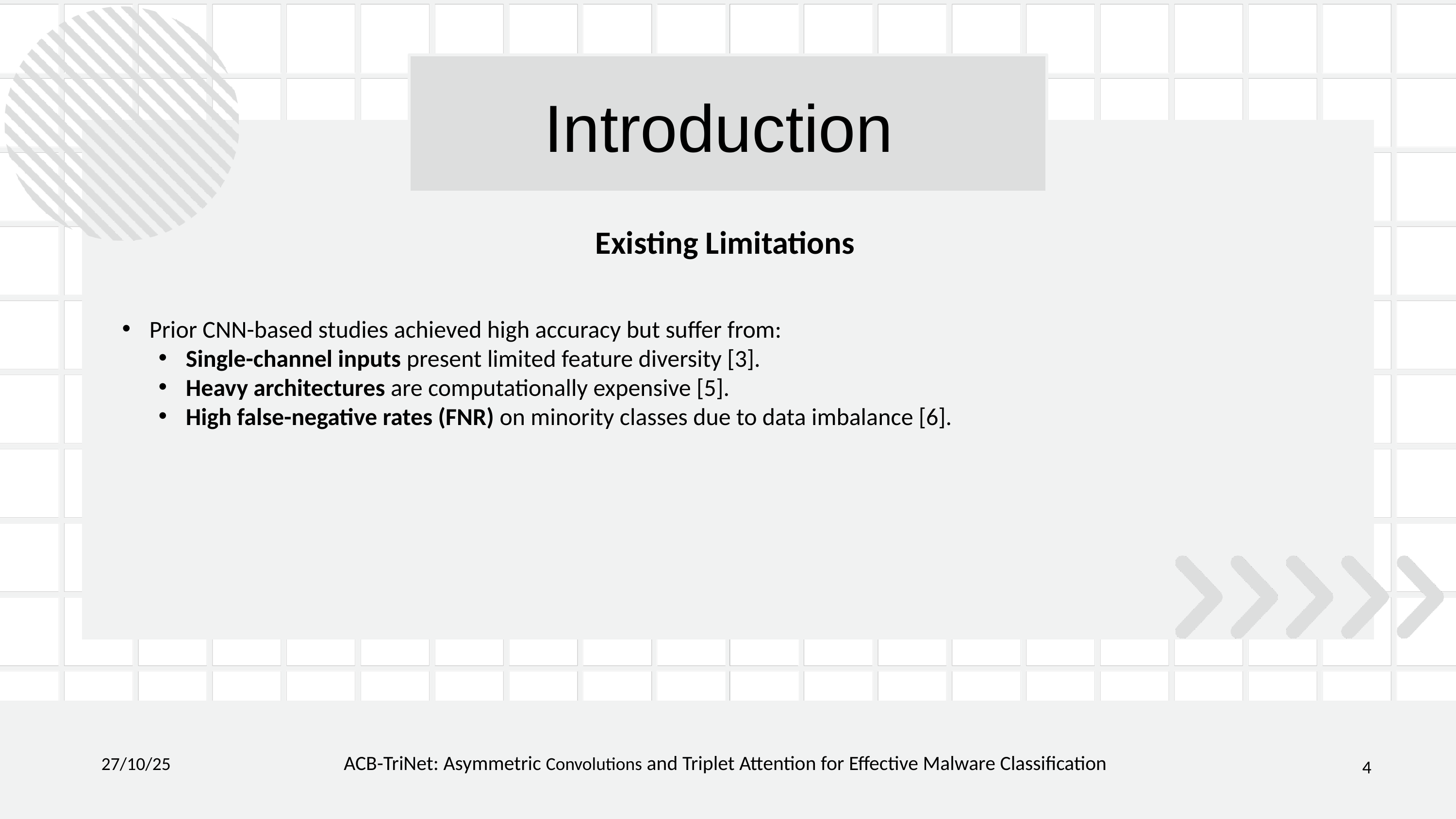

Introduction

Existing Limitations
Prior CNN-based studies achieved high accuracy but suffer from:
Single-channel inputs present limited feature diversity [3].
Heavy architectures are computationally expensive [5].
High false-negative rates (FNR) on minority classes due to data imbalance [6].

27/10/25
4
ACB-TriNet: Asymmetric Convolutions and Triplet Attention for Effective Malware Classification